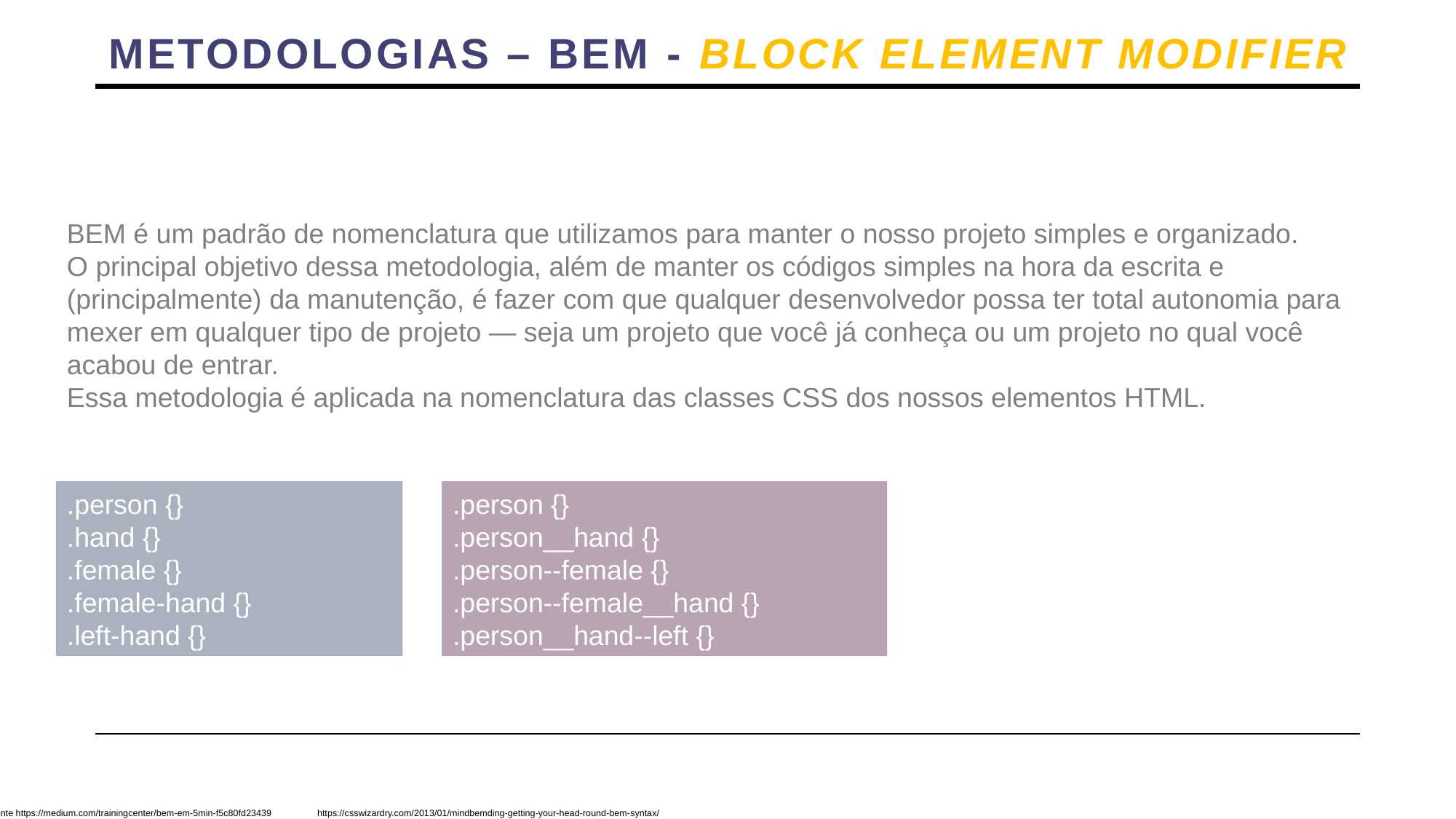

Metodologias – bem - Block Element Modifier
BEM é um padrão de nomenclatura que utilizamos para manter o nosso projeto simples e organizado.
O principal objetivo dessa metodologia, além de manter os códigos simples na hora da escrita e (principalmente) da manutenção, é fazer com que qualquer desenvolvedor possa ter total autonomia para mexer em qualquer tipo de projeto — seja um projeto que você já conheça ou um projeto no qual você acabou de entrar.
Essa metodologia é aplicada na nomenclatura das classes CSS dos nossos elementos HTML.
.person {}
.hand {}
.female {}
.female-hand {}
.left-hand {}
.person {}
.person__hand {}
.person--female {}
.person--female__hand {}
.person__hand--left {}
Fonte https://medium.com/trainingcenter/bem-em-5min-f5c80fd23439 	https://csswizardry.com/2013/01/mindbemding-getting-your-head-round-bem-syntax/